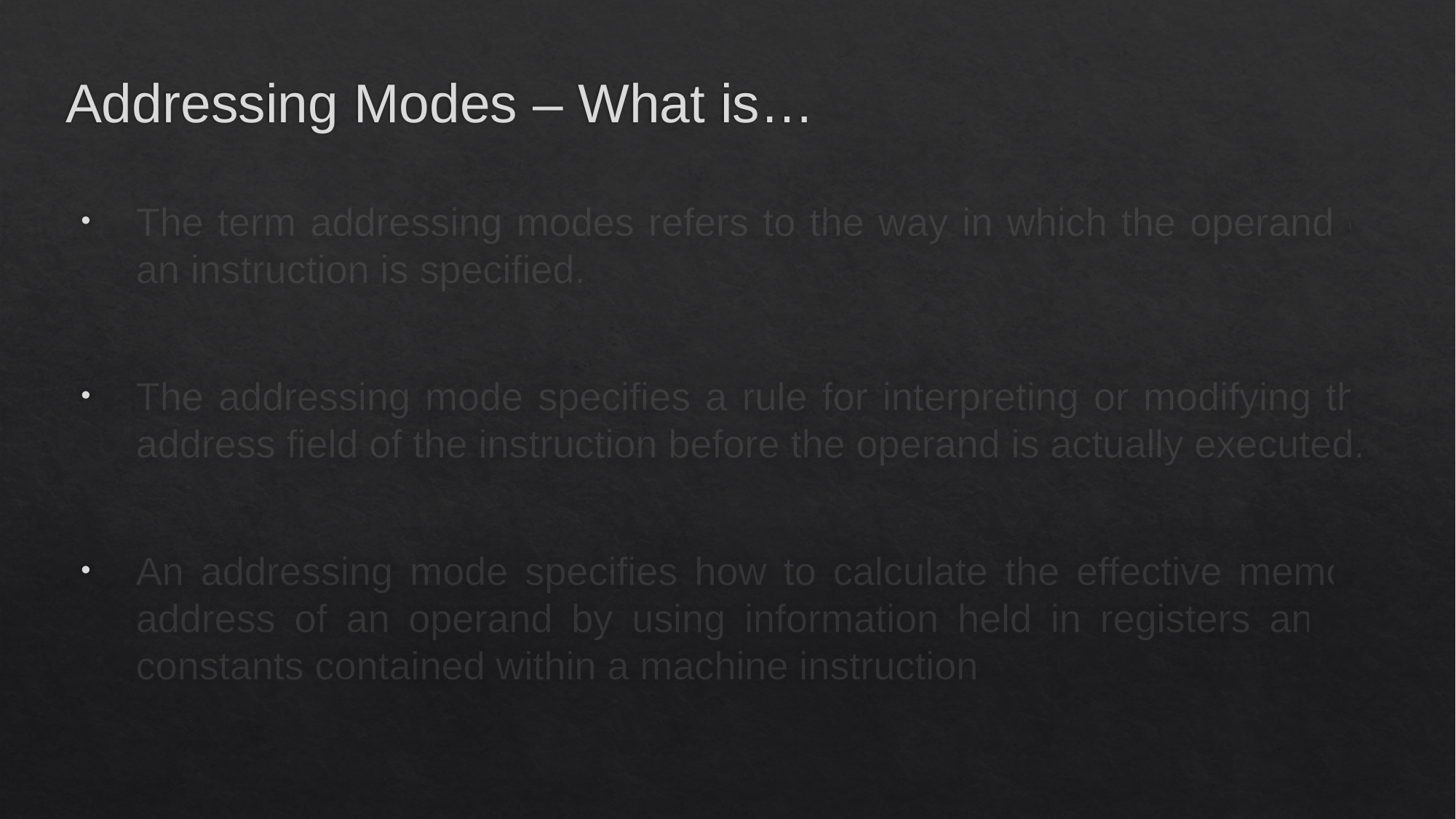

Addressing Modes – What is…
The term addressing modes refers to the way in which the operand of an instruction is specified.

The addressing mode specifies a rule for interpreting or modifying the address field of the instruction before the operand is actually executed.

An addressing mode specifies how to calculate the effective memory address of an operand by using information held in registers and/or constants contained within a machine instruction